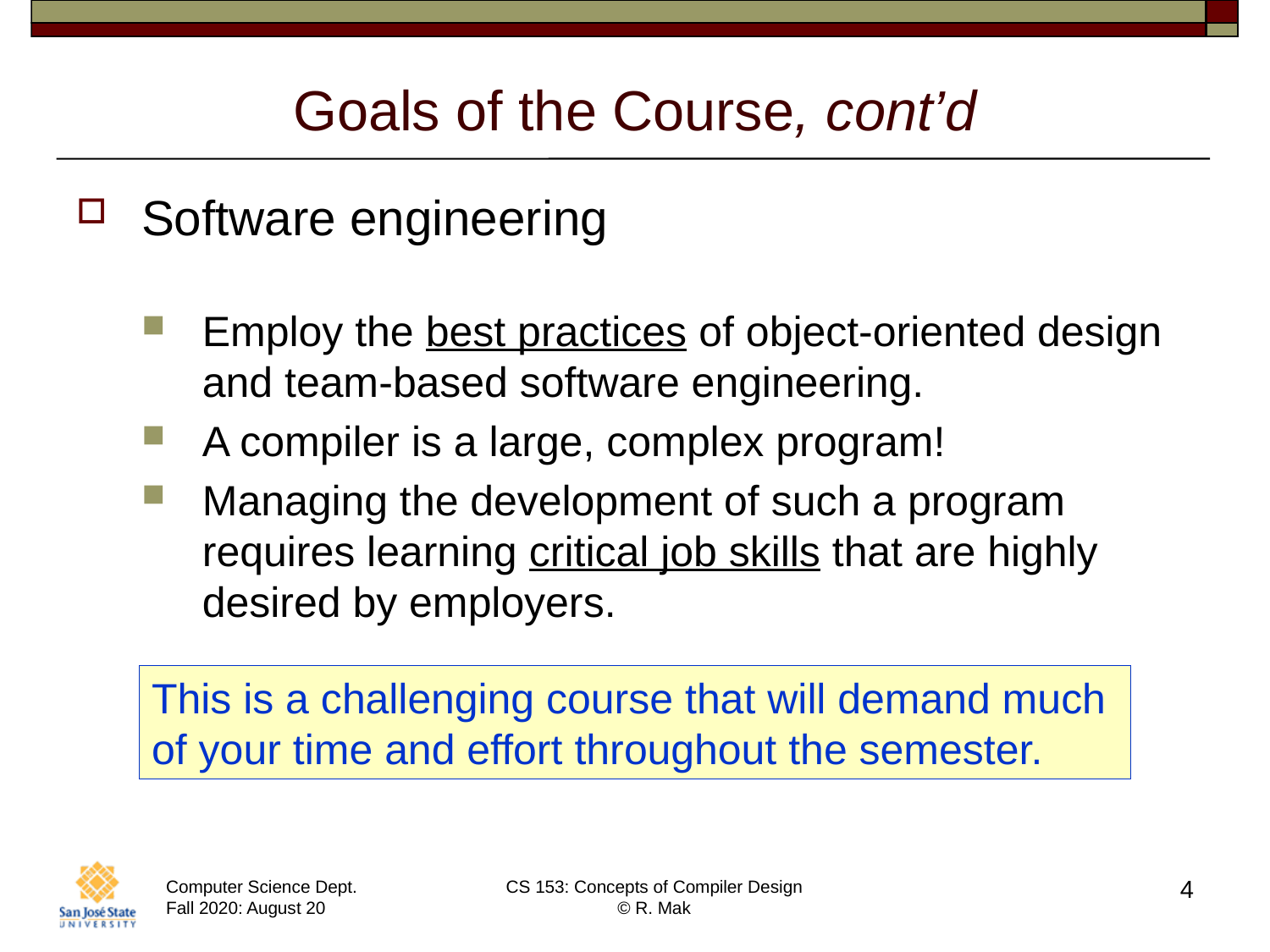

# Goals of the Course, cont’d
Software engineering

Employ the best practices of object-oriented design and team-based software engineering.
A compiler is a large, complex program!
Managing the development of such a program requires learning critical job skills that are highly desired by employers.
This is a challenging course that will demand much
of your time and effort throughout the semester.
4